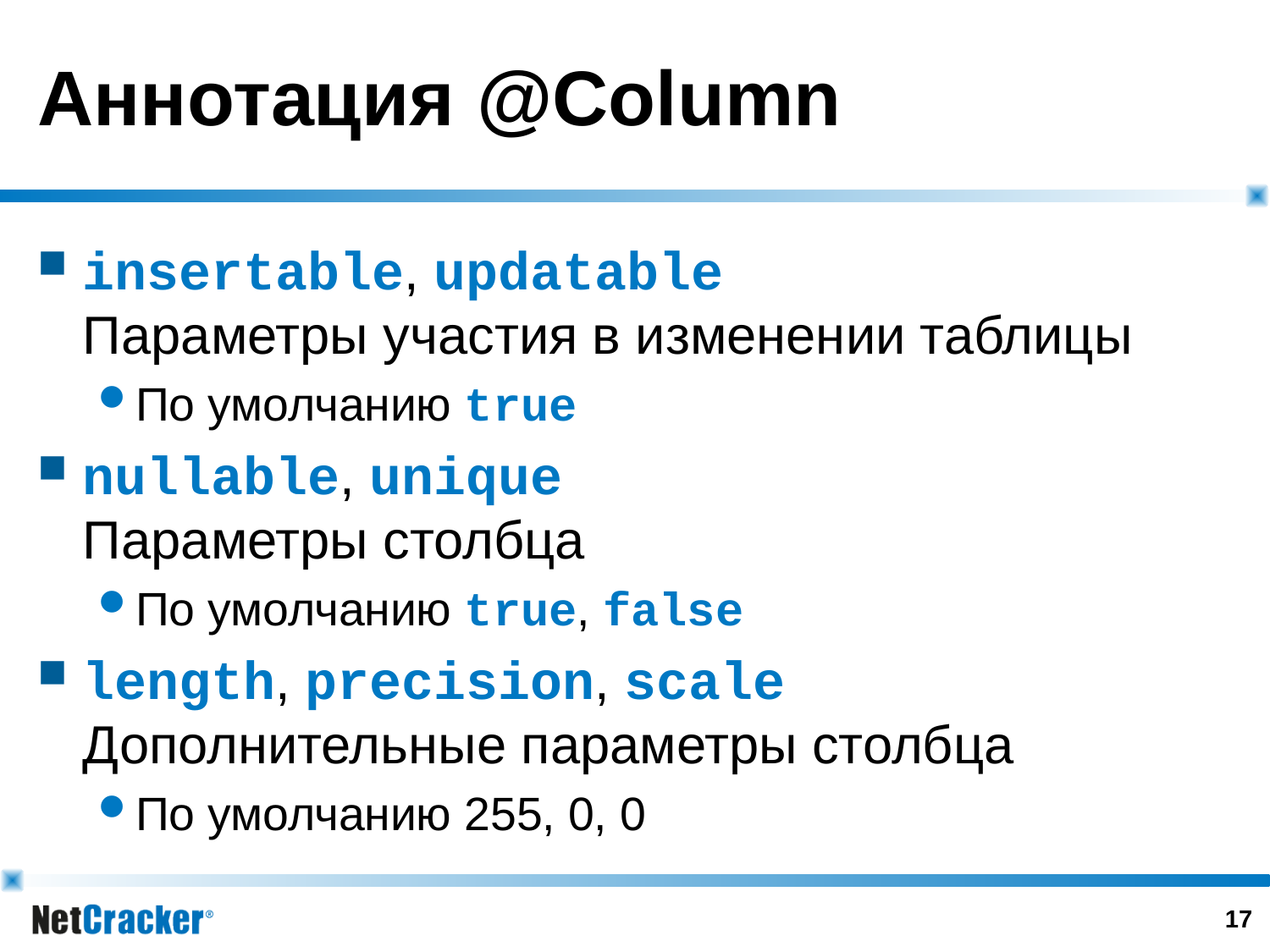

# Аннотация @Column
insertable, updatable
Параметры участия в изменении таблицы
По умолчанию true
nullable, unique
Параметры столбца
По умолчанию true, false
length, precision, scale
Дополнительные параметры столбца
По умолчанию 255, 0, 0
17